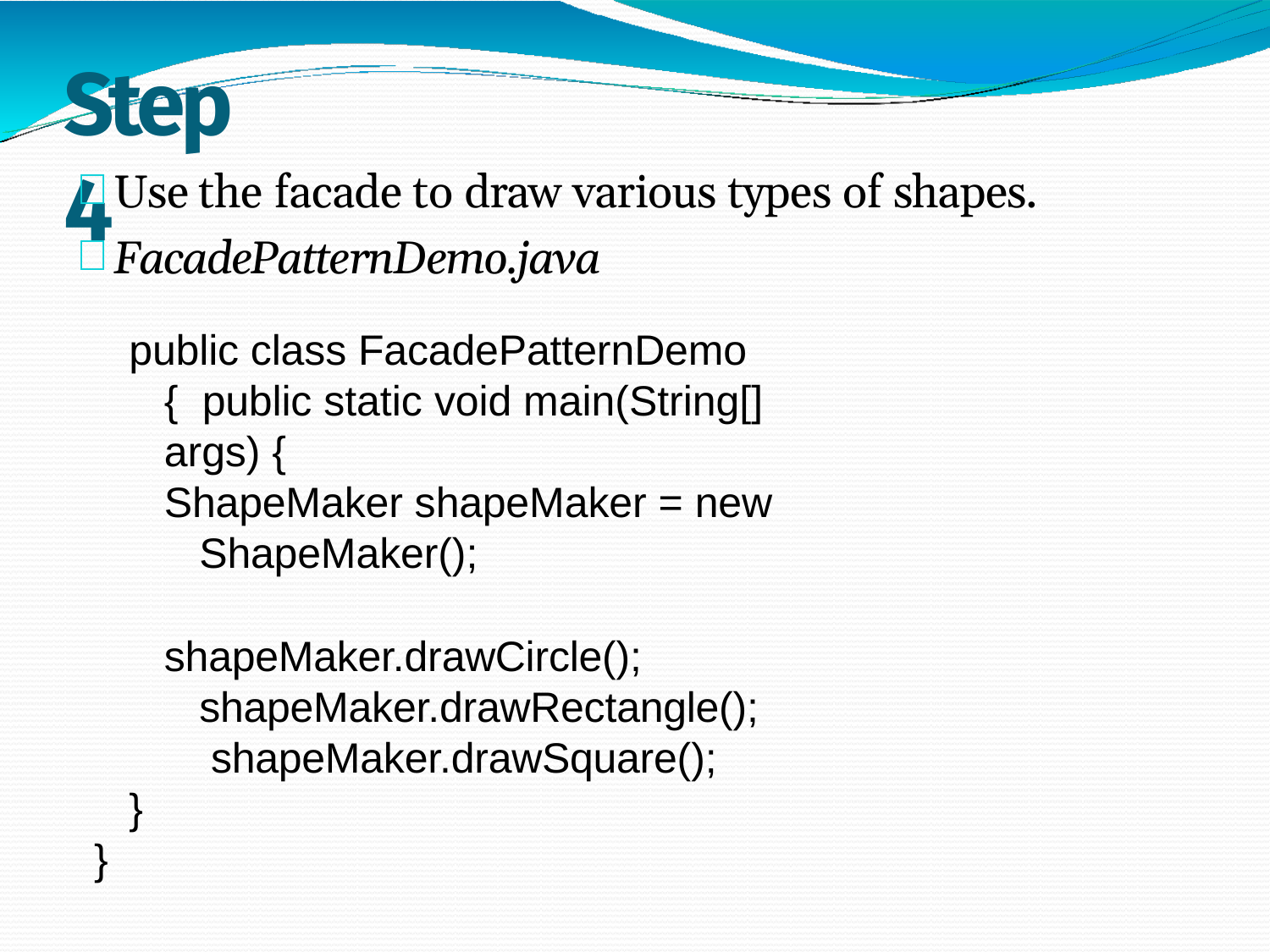

# Step 4
Use the facade to draw various types of shapes.
FacadePatternDemo.java
public class FacadePatternDemo {  public static void main(String[] args) {
ShapeMaker shapeMaker = new ShapeMaker();

shapeMaker.drawCircle();  shapeMaker.drawRectangle();  shapeMaker.drawSquare();
}
}